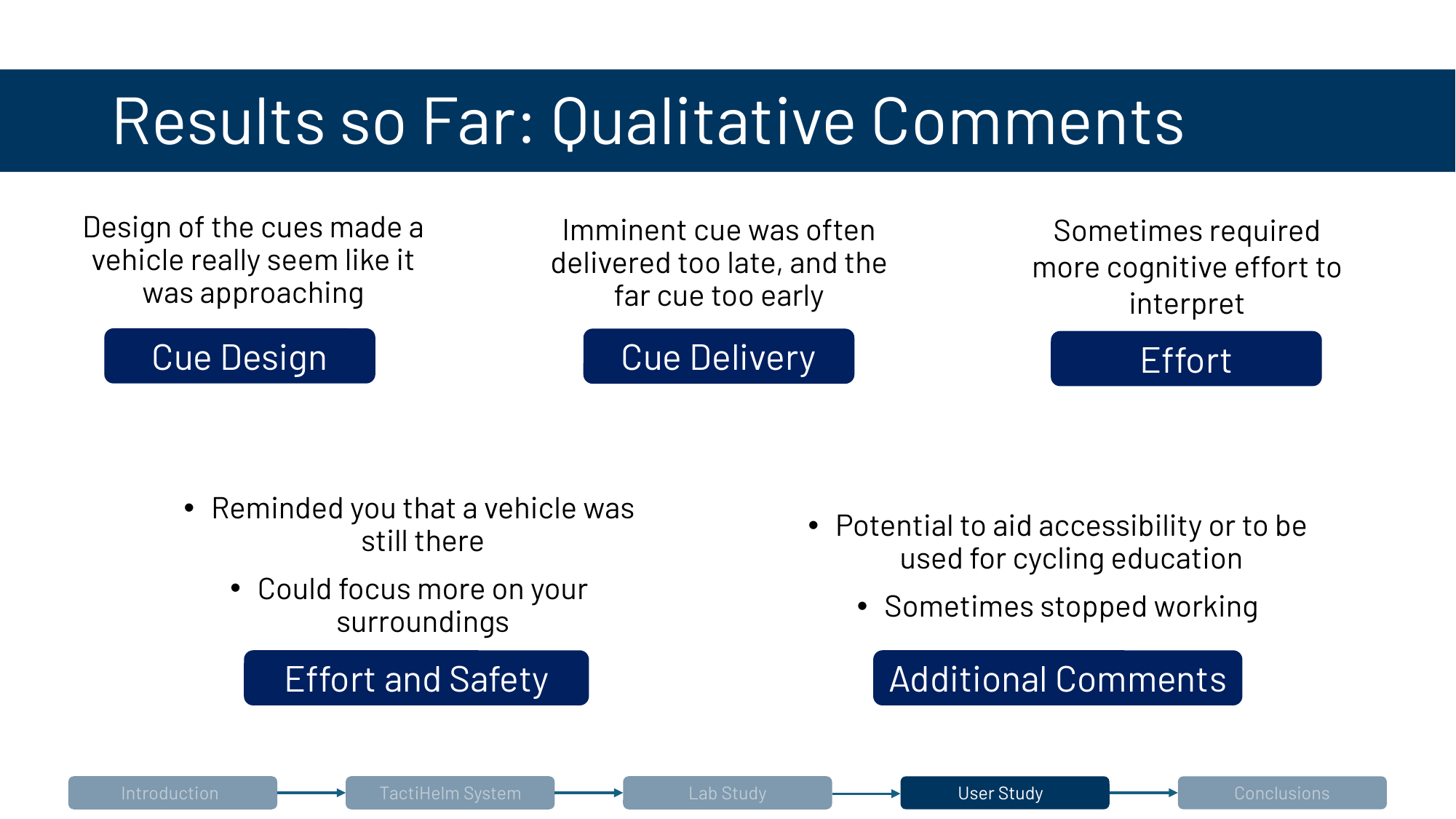

# Results so Far: Qualitative Comments

Sometimes required more cognitive effort to interpret
Design of the cues made a vehicle really seem like it was approaching
Imminent cue was often delivered too late, and the far cue too early
Cue Design

Cue Delivery

Effort

Reminded you that a vehicle was still there
Could focus more on your surroundings
Potential to aid accessibility or to be used for cycling education
Sometimes stopped working
Effort and Safety

Additional Comments

Introduction
TactiHelm System
Lab Study
User Study
Conclusions